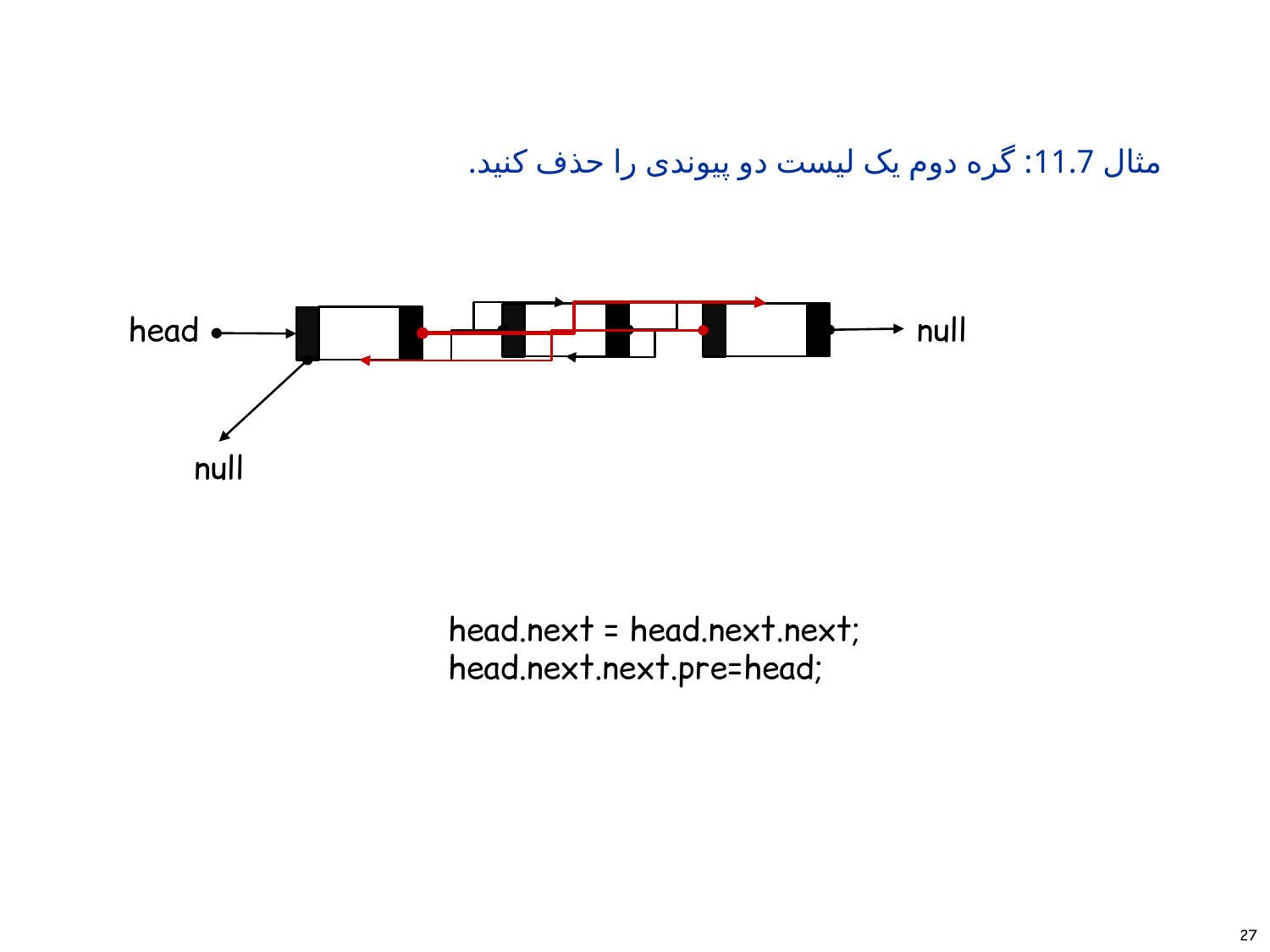

#
مثال 11.7: گره دوم یک لیست دو پیوندی را حذف کنید.

head

null

null
head.next = head.next.next;
head.next.next.pre=head;

27